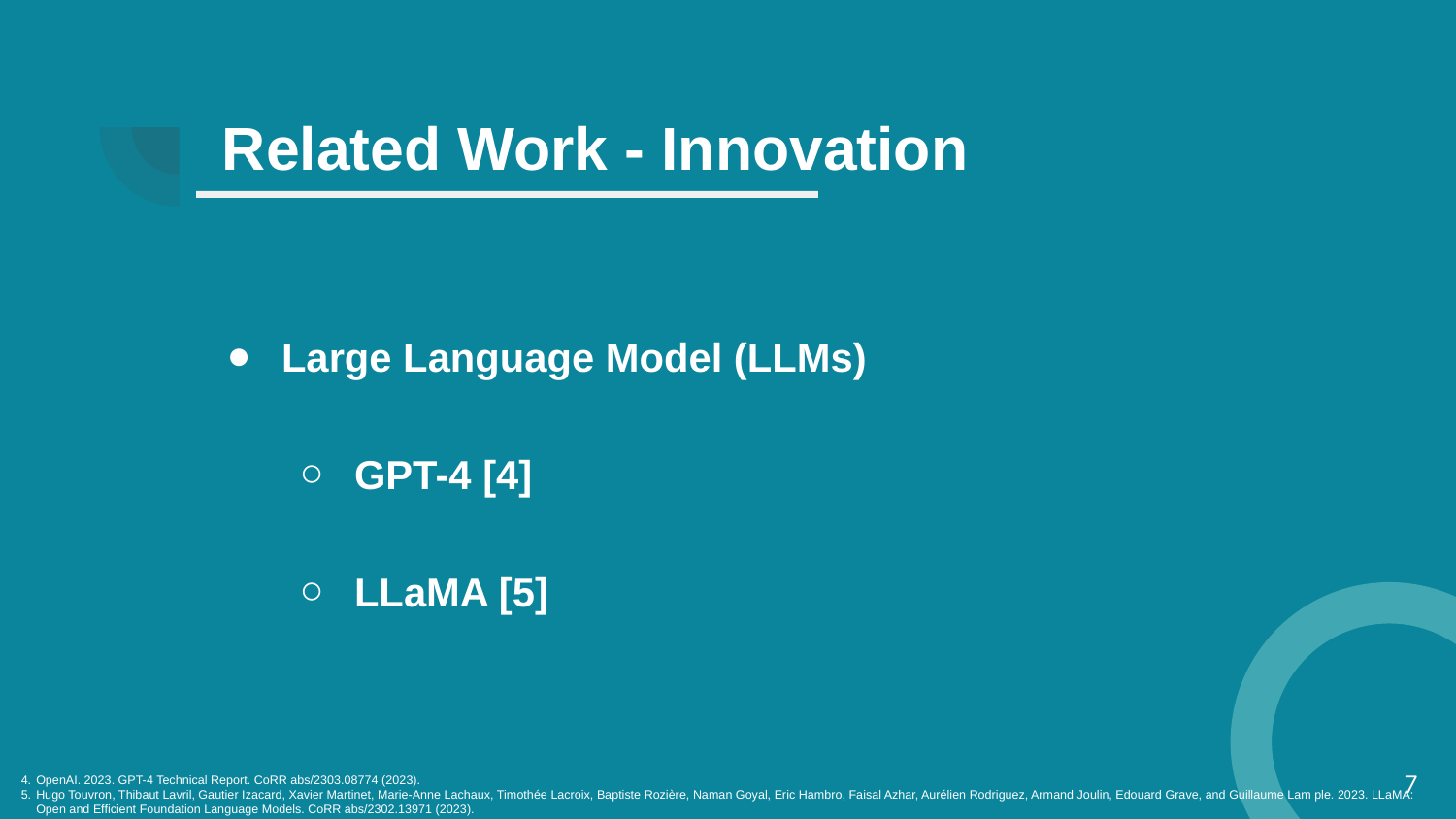

# Related Work - Innovation

Large Language Model (LLMs)
GPT-4 [4]
LLaMA [5]

7
OpenAI. 2023. GPT-4 Technical Report. CoRR abs/2303.08774 (2023).
Hugo Touvron, Thibaut Lavril, Gautier Izacard, Xavier Martinet, Marie-Anne Lachaux, Timothée Lacroix, Baptiste Rozière, Naman Goyal, Eric Hambro, Faisal Azhar, Aurélien Rodriguez, Armand Joulin, Edouard Grave, and Guillaume Lam ple. 2023. LLaMA: Open and Efficient Foundation Language Models. CoRR abs/2302.13971 (2023).